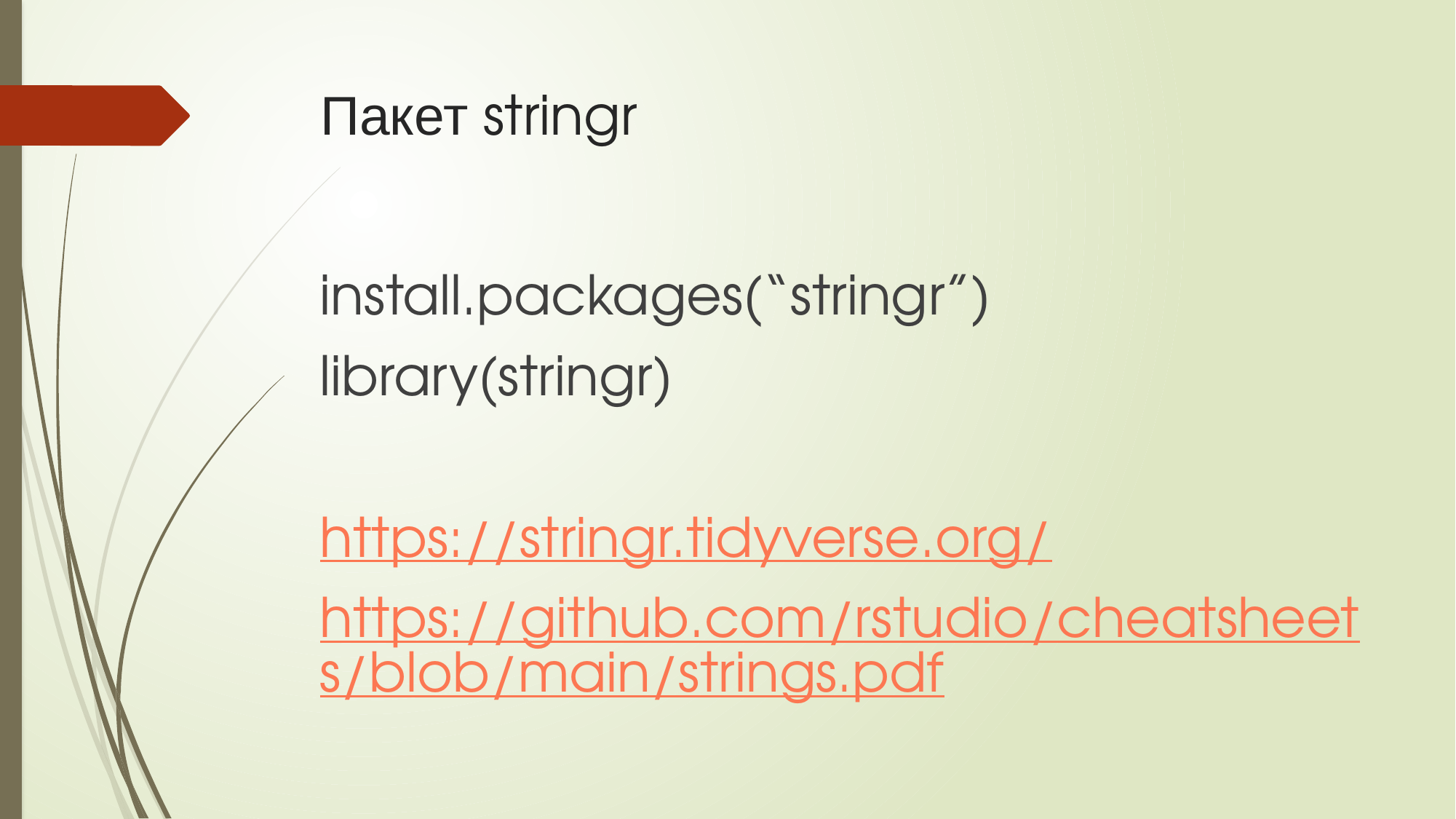

# Пакет stringr
install.packages(“stringr”)
library(stringr)

https://stringr.tidyverse.org/
https://github.com/rstudio/cheatsheets/blob/main/strings.pdf